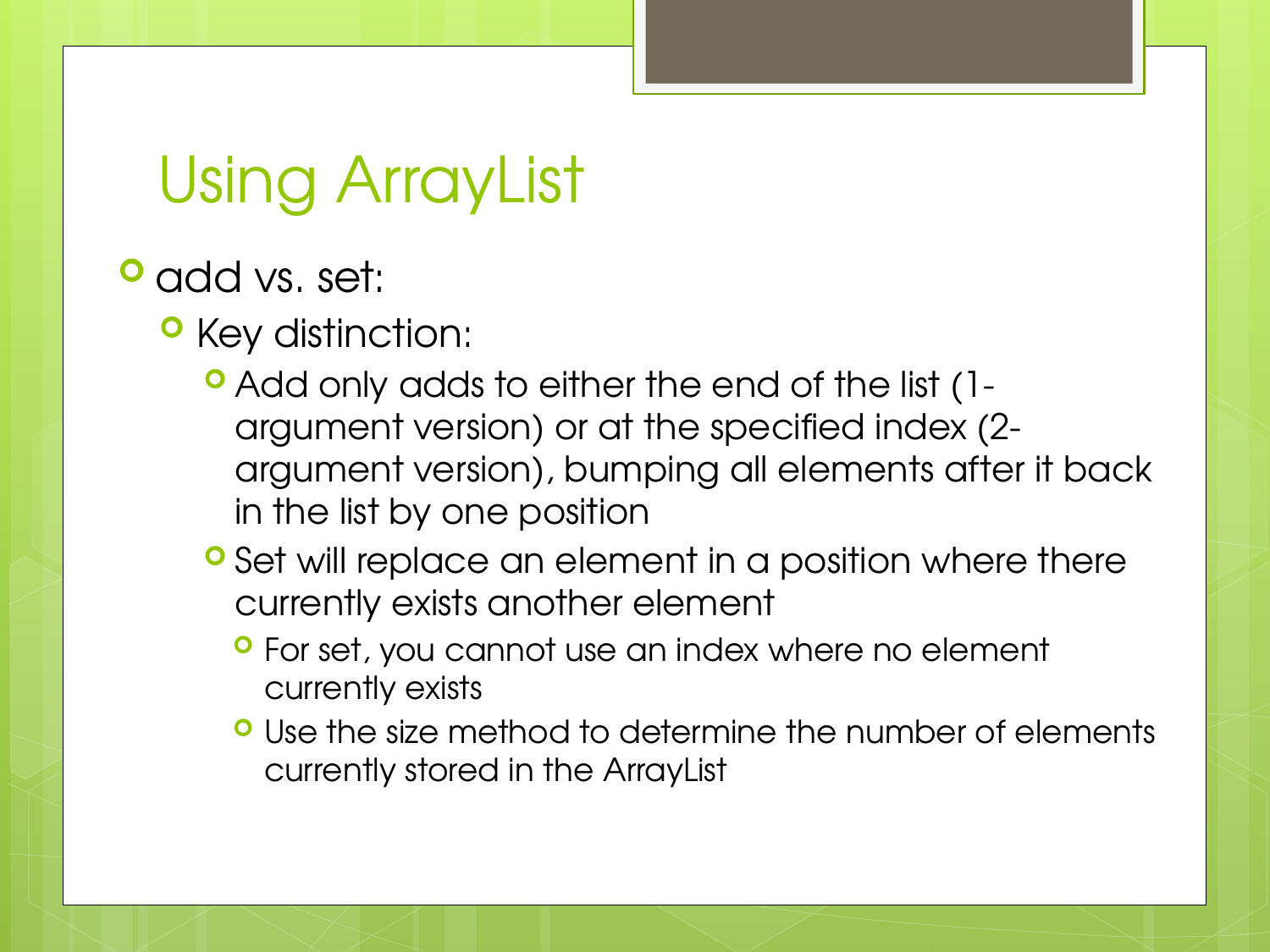

# Using ArrayList
add vs. set:
Key distinction:
Add only adds to either the end of the list (1-argument version) or at the specified index (2-argument version), bumping all elements after it back in the list by one position
Set will replace an element in a position where there currently exists another element
For set, you cannot use an index where no element currently exists
Use the size method to determine the number of elements currently stored in the ArrayList